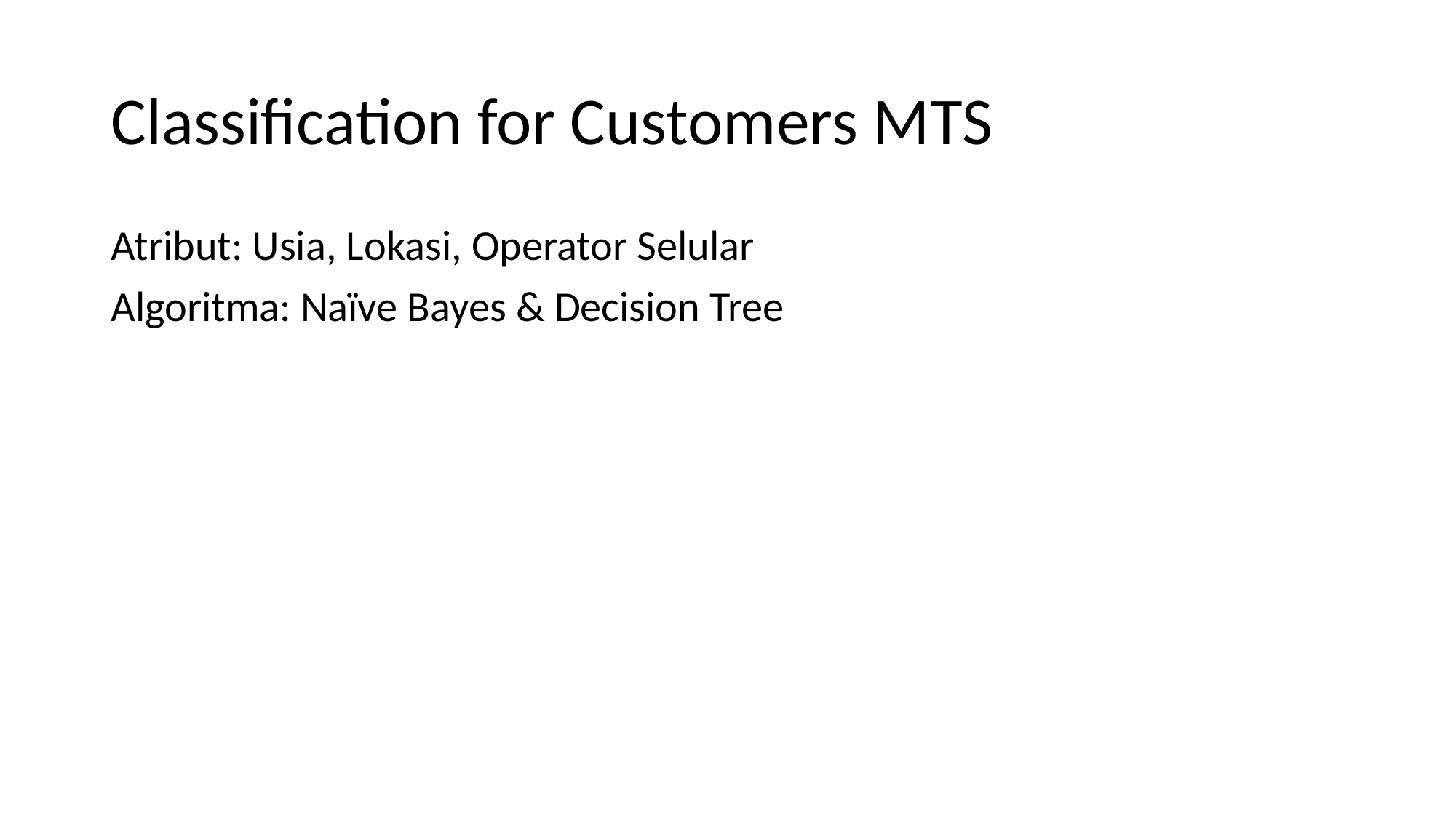

# Classification for Customers MTS
Atribut: Usia, Lokasi, Operator Selular
Algoritma: Naïve Bayes & Decision Tree